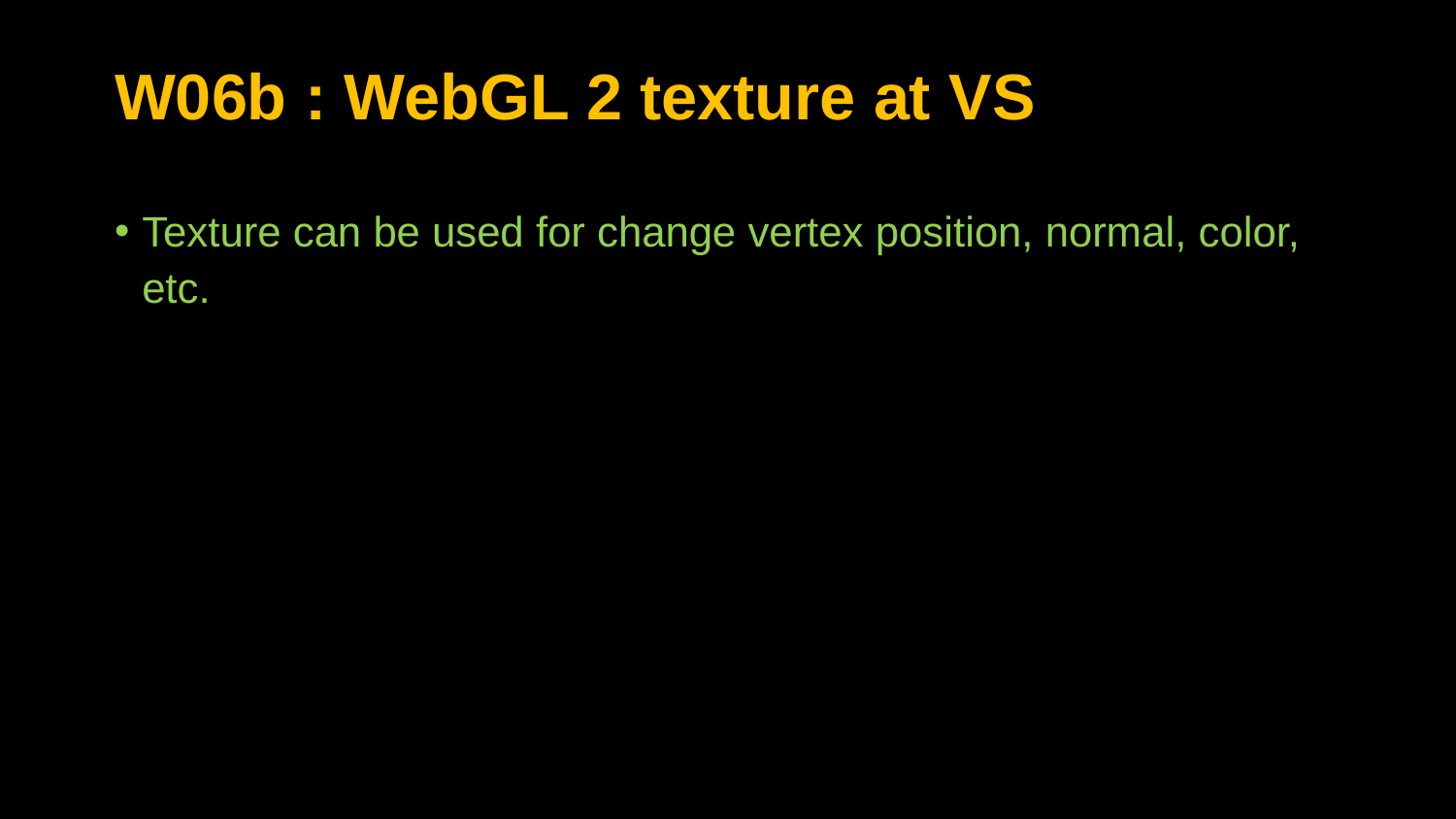

# W06b : WebGL 2 texture at VS
Texture can be used for change vertex position, normal, color, etc.